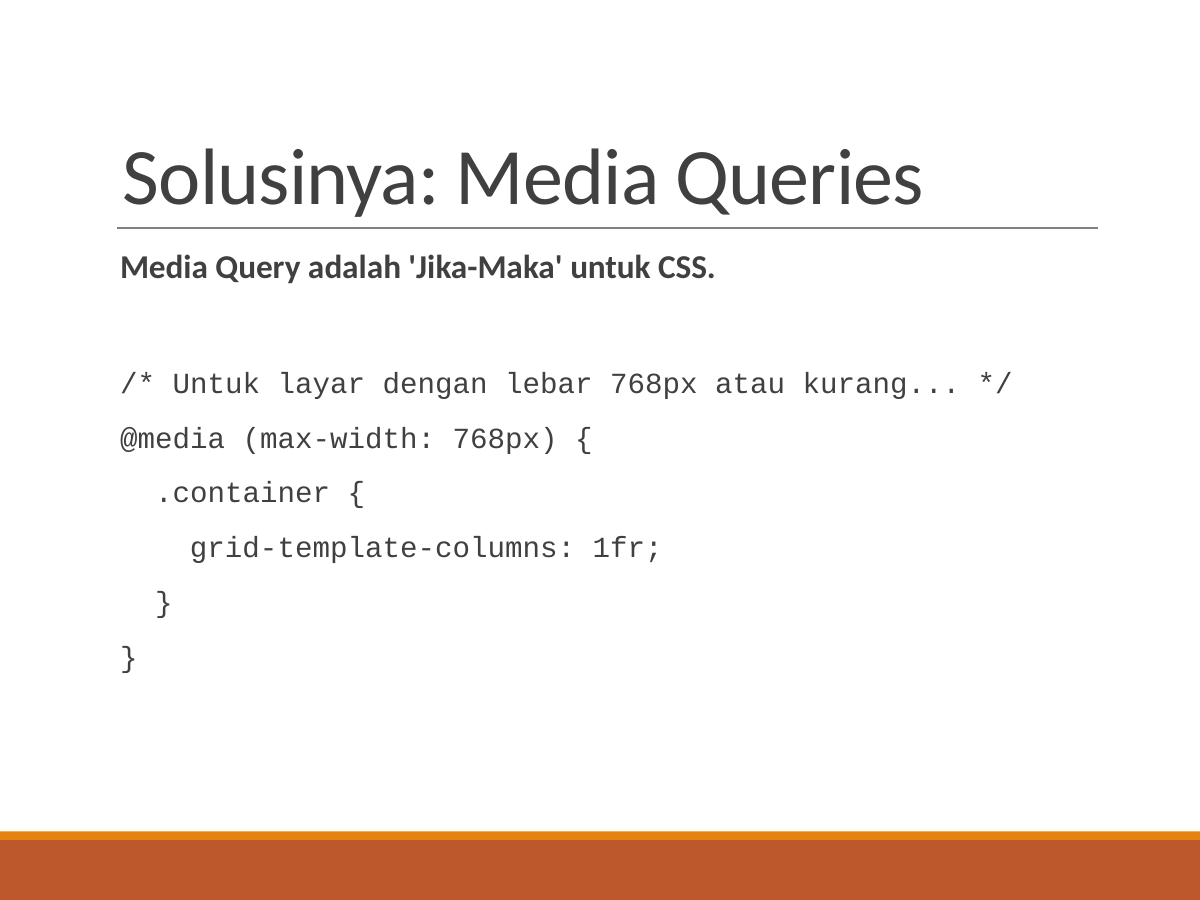

# Solusinya: Media Queries
Media Query adalah 'Jika-Maka' untuk CSS.

/* Untuk layar dengan lebar 768px atau kurang... */
@media (max-width: 768px) {
  .container {
    grid-template-columns: 1fr;
  }
}